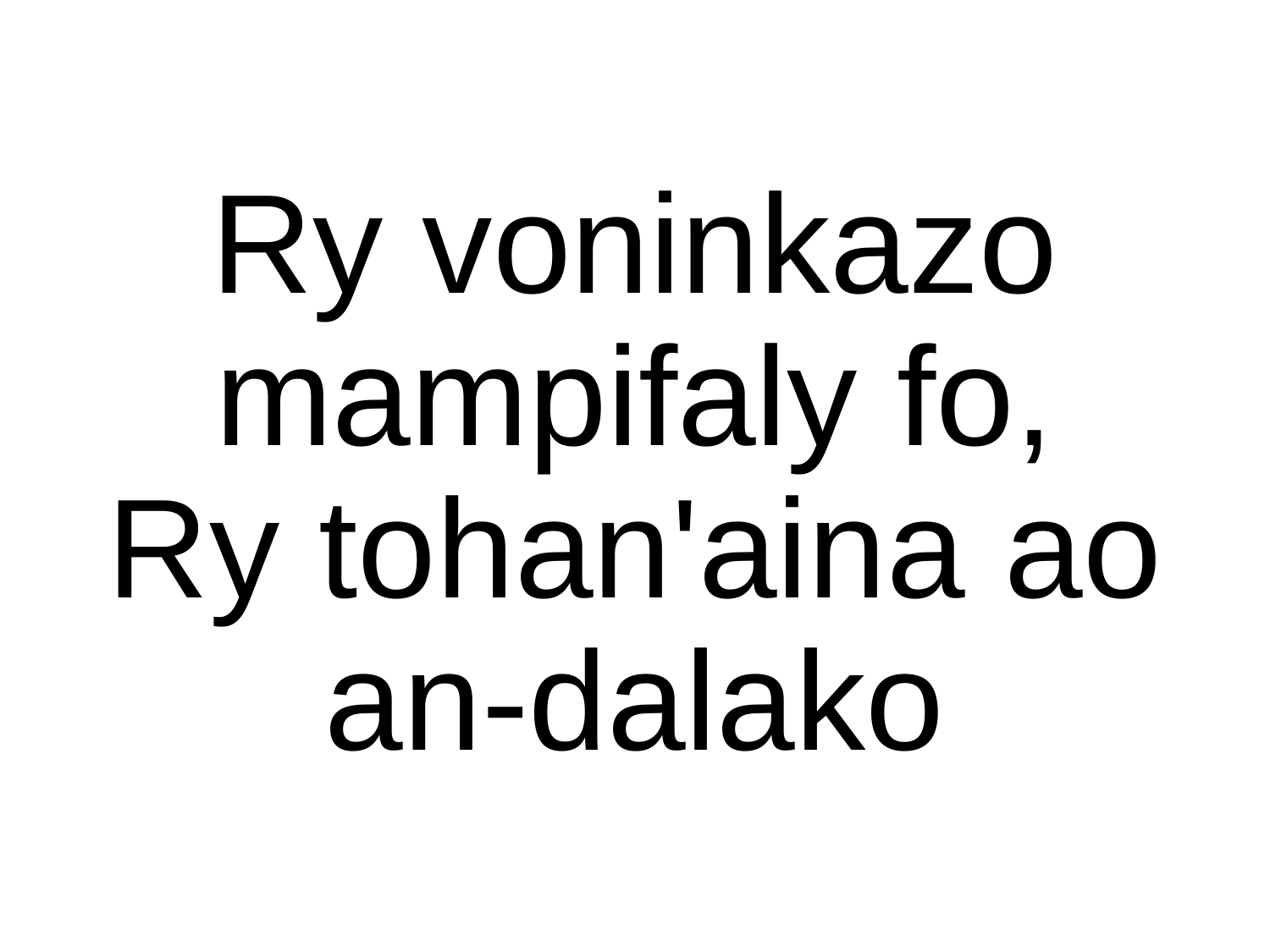

Ry voninkazo mampifaly fo,
Ry tohan'aina ao an-dalako